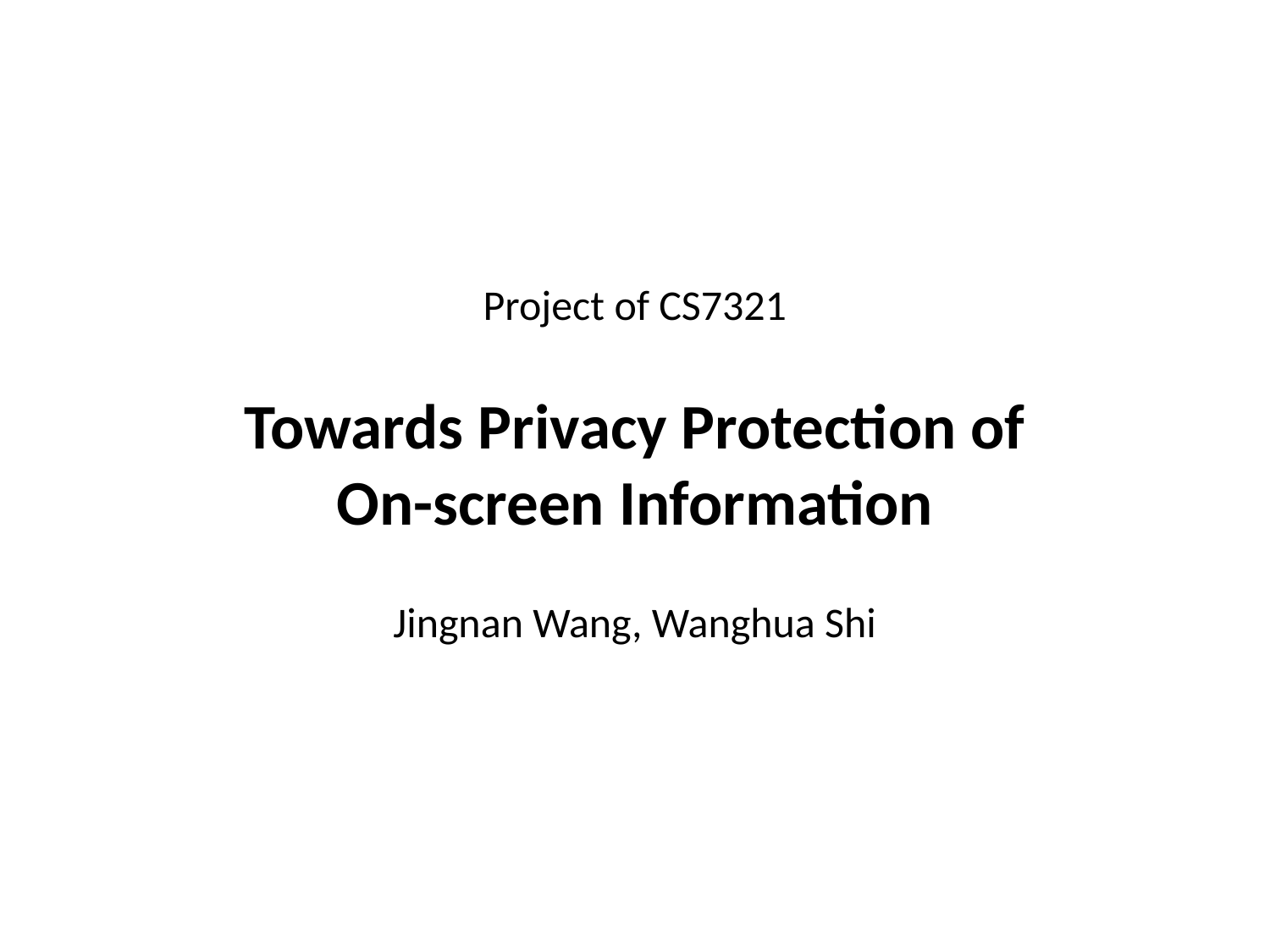

Project of CS7321
Towards Privacy Protection of On-screen Information
Jingnan Wang, Wanghua Shi